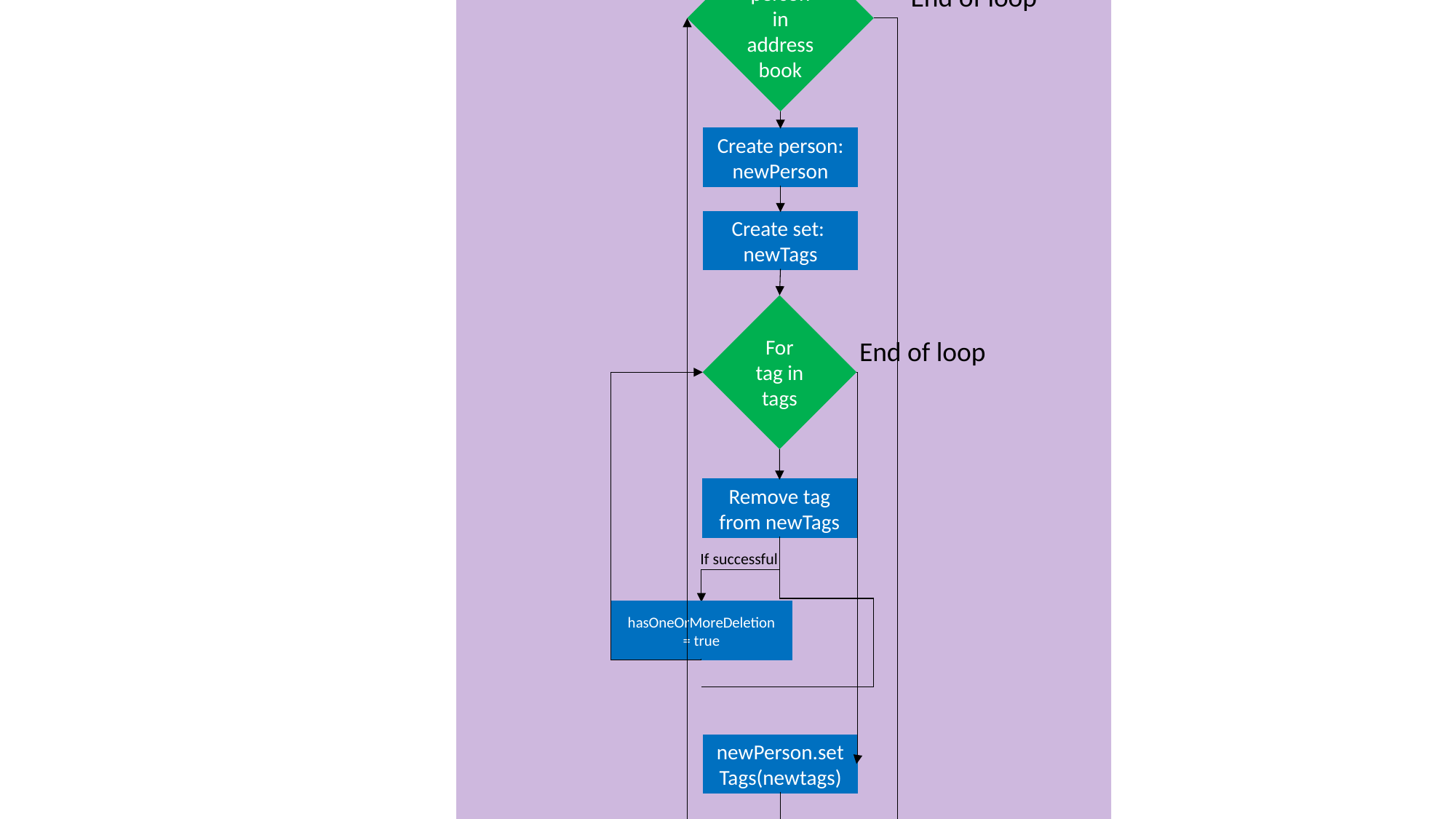

deleteTag(Tag [] tags)
For person in address book
End of loop
Create person: newPerson
Create set:  newTags
For tag in tags
End of loop
Remove tag from newTags
If successful
hasOneOrMoreDeletion = true
newPerson.setTags(newtags)
Update addressbook with newPerson
hasOneOrMoreDeletion